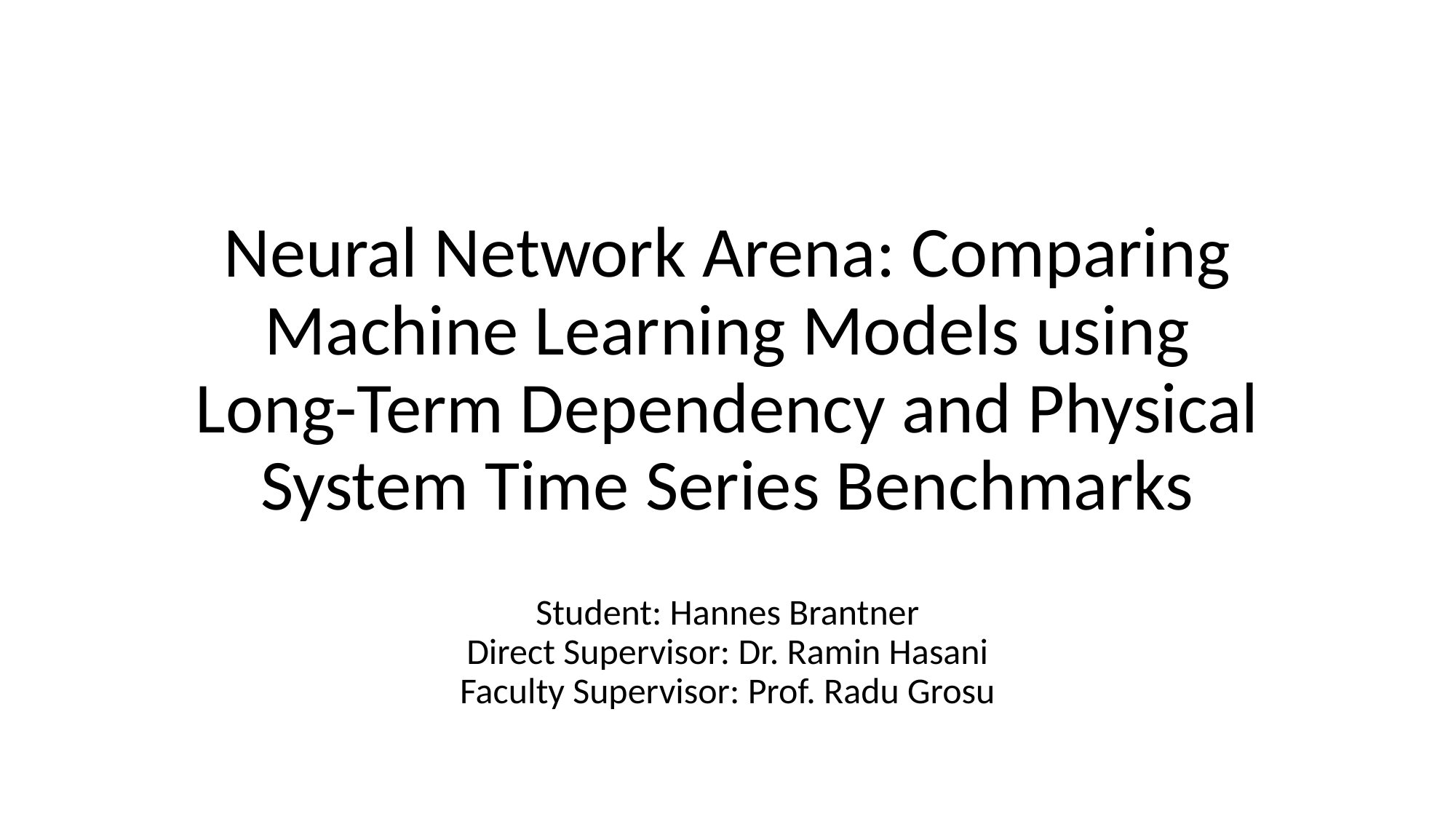

# Neural Network Arena: Comparing Machine Learning Models using Long-Term Dependency and Physical System Time Series Benchmarks
Student: Hannes Brantner
Direct Supervisor: Dr. Ramin Hasani
Faculty Supervisor: Prof. Radu Grosu